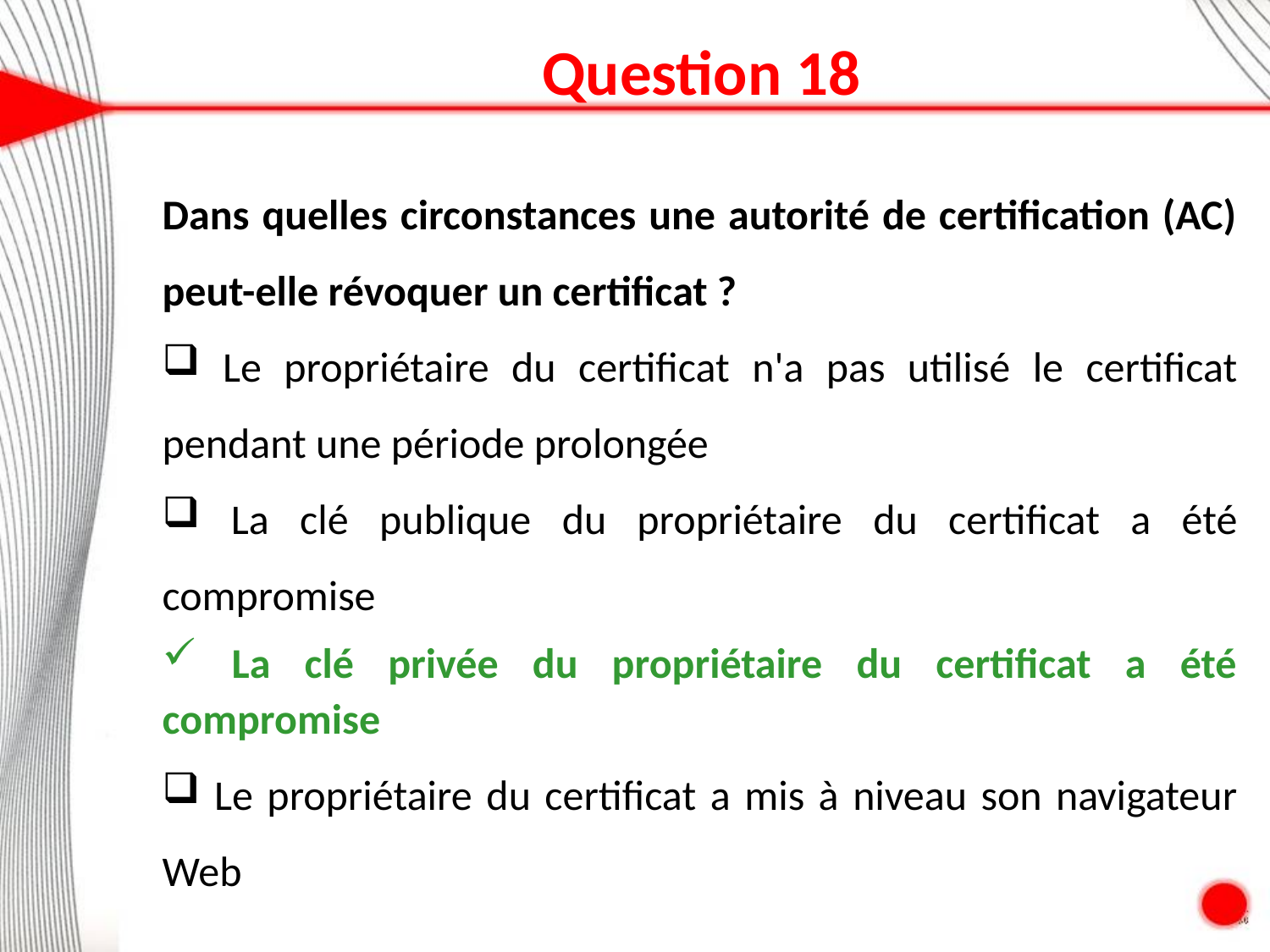

Question 18
Dans quelles circonstances une autorité de certification (AC) peut-elle révoquer un certificat ?
 Le propriétaire du certificat n'a pas utilisé le certificat pendant une période prolongée
 La clé publique du propriétaire du certificat a été compromise
 La clé privée du propriétaire du certificat a été compromise
 Le propriétaire du certificat a mis à niveau son navigateur Web